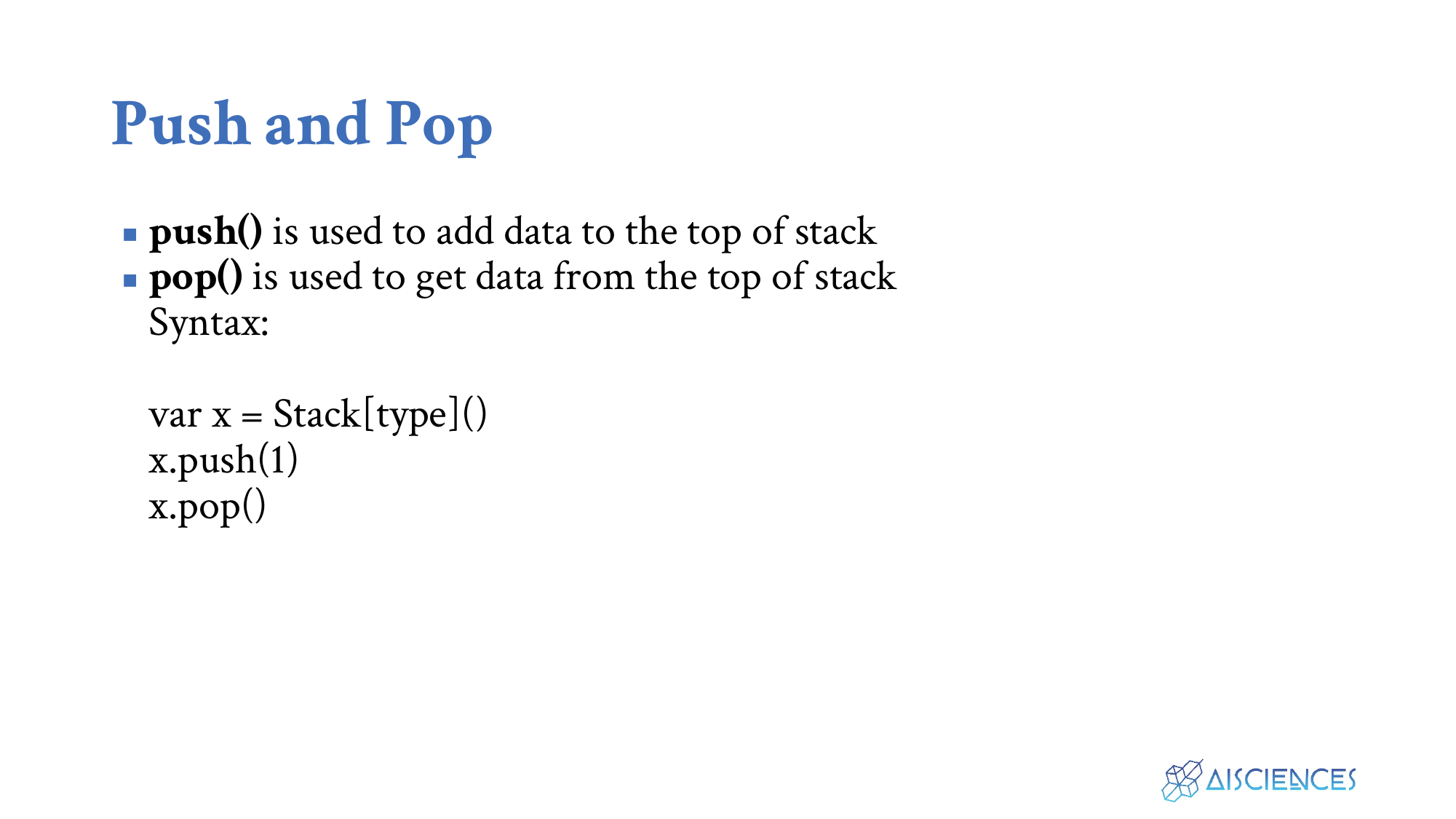

# Push and Pop
push() is used to add data to the top of stack
pop() is used to get data from the top of stack
Syntax:

var x = Stack[type]()
x.push(1)
x.pop()